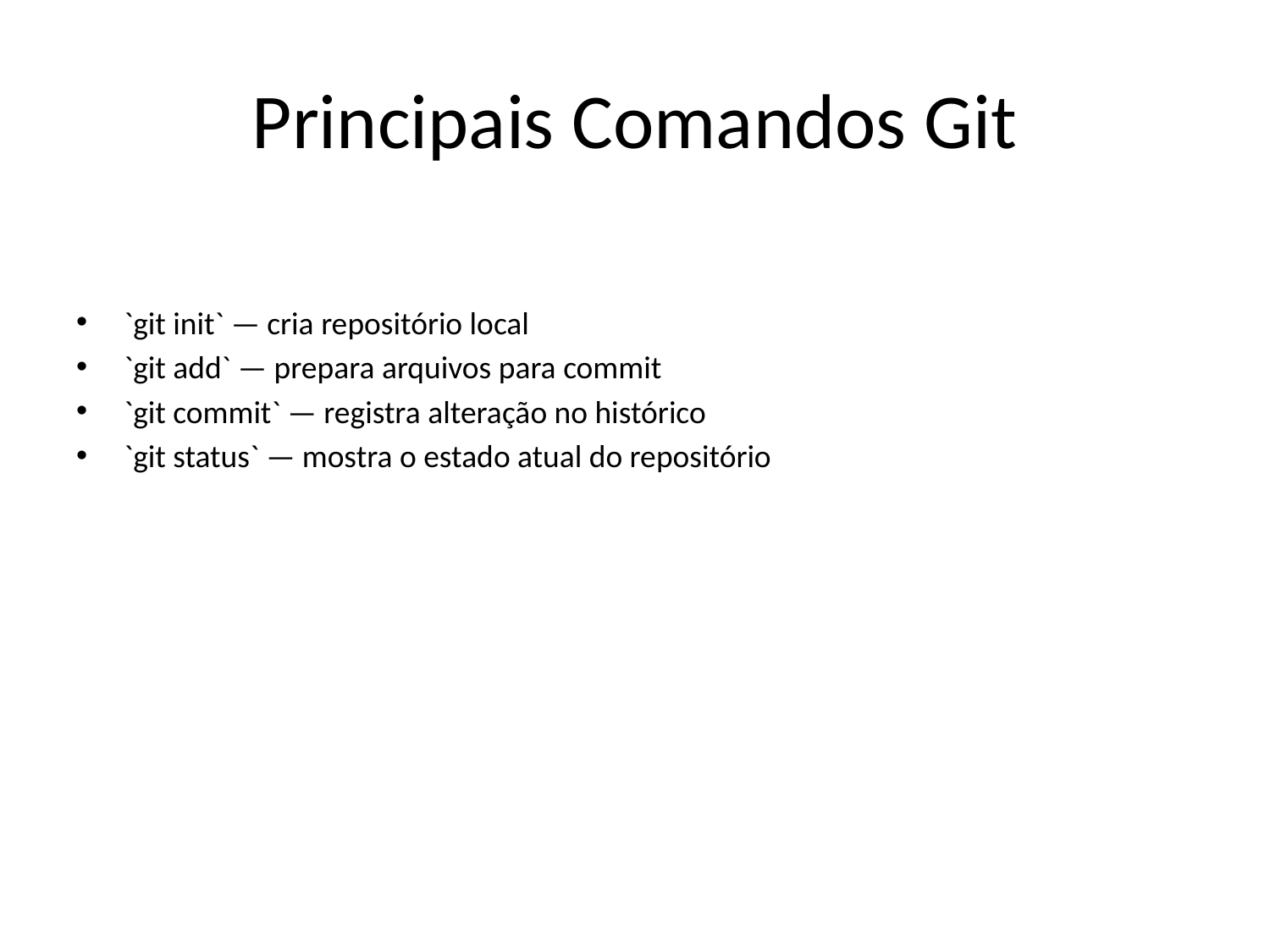

# Principais Comandos Git

`git init` — cria repositório local
`git add` — prepara arquivos para commit
`git commit` — registra alteração no histórico
`git status` — mostra o estado atual do repositório